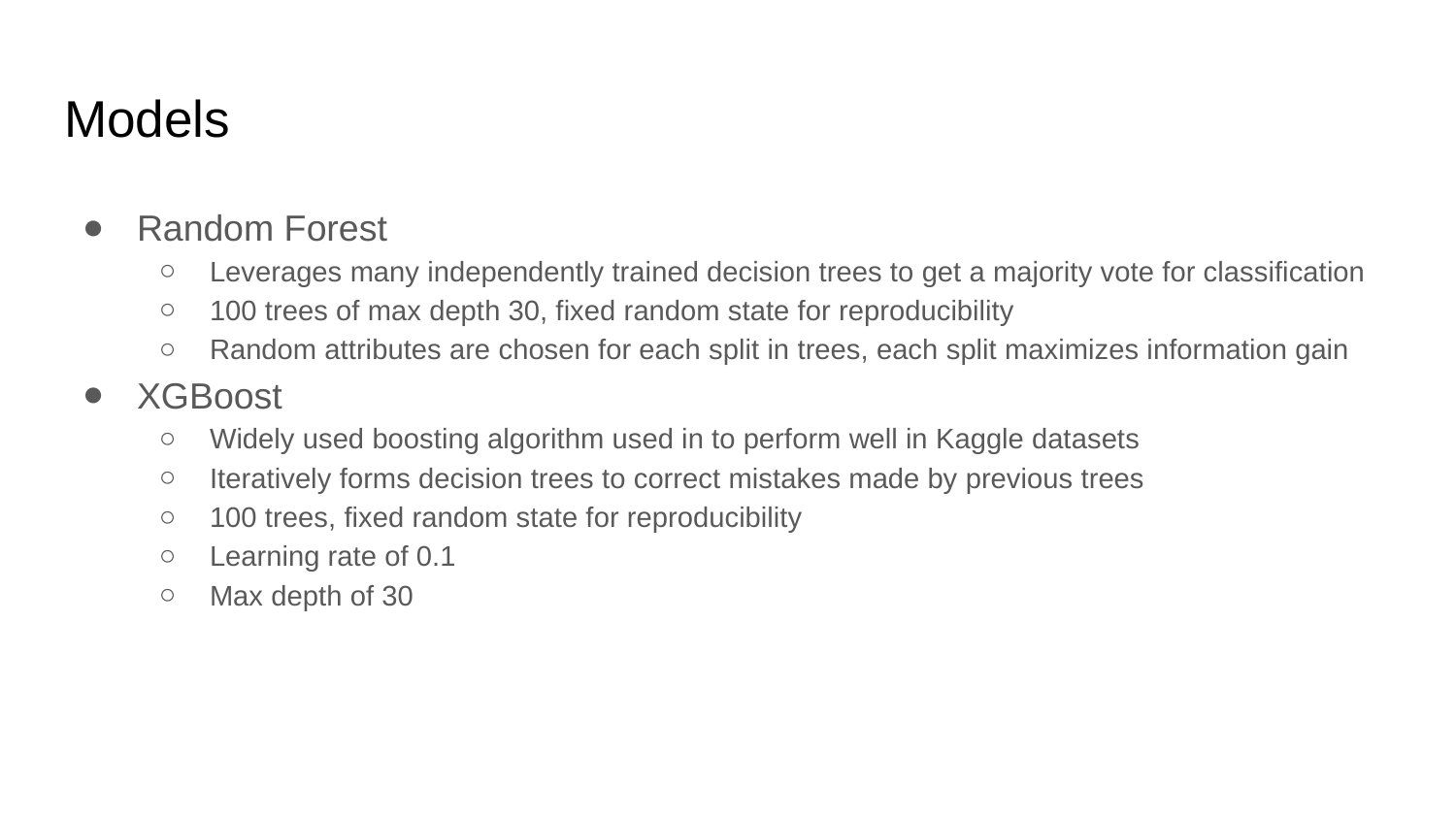

# Models
Random Forest
Leverages many independently trained decision trees to get a majority vote for classification
100 trees of max depth 30, fixed random state for reproducibility
Random attributes are chosen for each split in trees, each split maximizes information gain
XGBoost
Widely used boosting algorithm used in to perform well in Kaggle datasets
Iteratively forms decision trees to correct mistakes made by previous trees
100 trees, fixed random state for reproducibility
Learning rate of 0.1
Max depth of 30